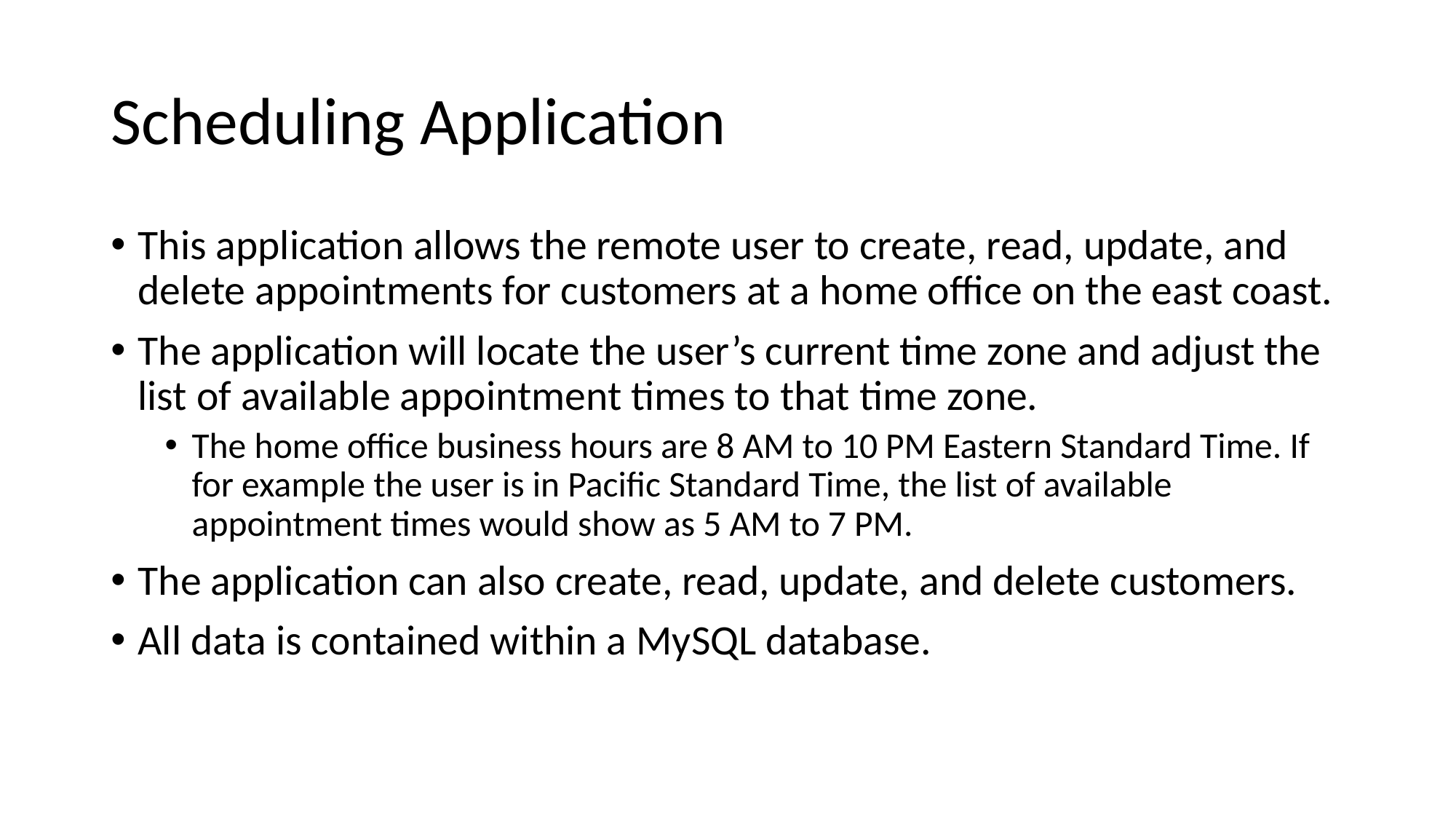

# Scheduling Application
This application allows the remote user to create, read, update, and delete appointments for customers at a home office on the east coast.
The application will locate the user’s current time zone and adjust the list of available appointment times to that time zone.
The home office business hours are 8 AM to 10 PM Eastern Standard Time. If for example the user is in Pacific Standard Time, the list of available appointment times would show as 5 AM to 7 PM.
The application can also create, read, update, and delete customers.
All data is contained within a MySQL database.